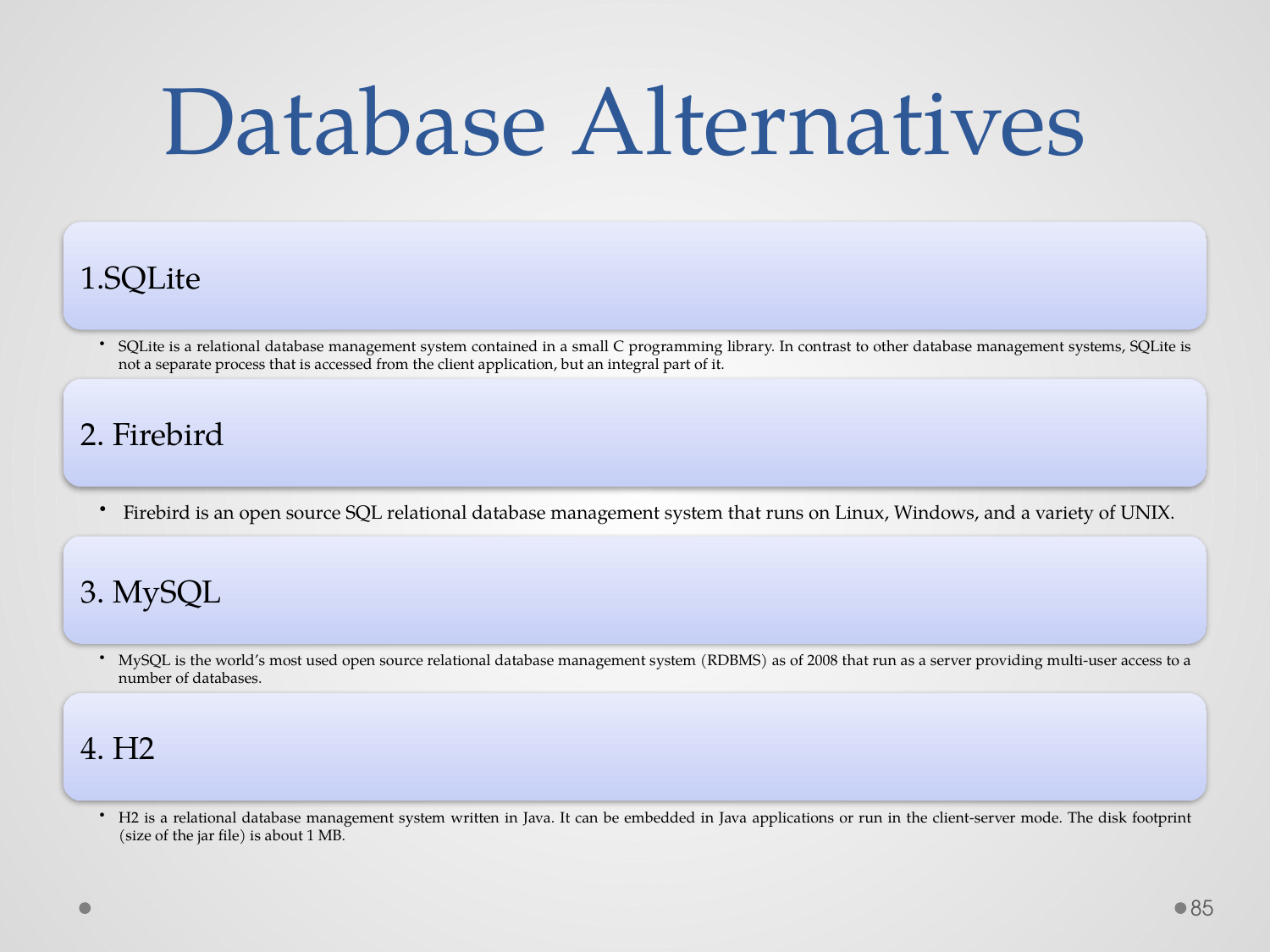

# Database Alternatives
1.SQLite
2. Firebird
3. MySQL
4. H2
SQLite is a relational database management system contained in a small C programming library. In contrast to other database management systems, SQLite is not a separate process that is accessed from the client application, but an integral part of it.
Firebird is an open source SQL relational database management system that runs on Linux, Windows, and a variety of UNIX.
MySQL is the world’s most used open source relational database management system (RDBMS) as of 2008 that run as a server providing multi-user access to a number of databases.
H2 is a relational database management system written in Java. It can be embedded in Java applications or run in the client-server mode. The disk footprint (size of the jar file) is about 1 MB.
85